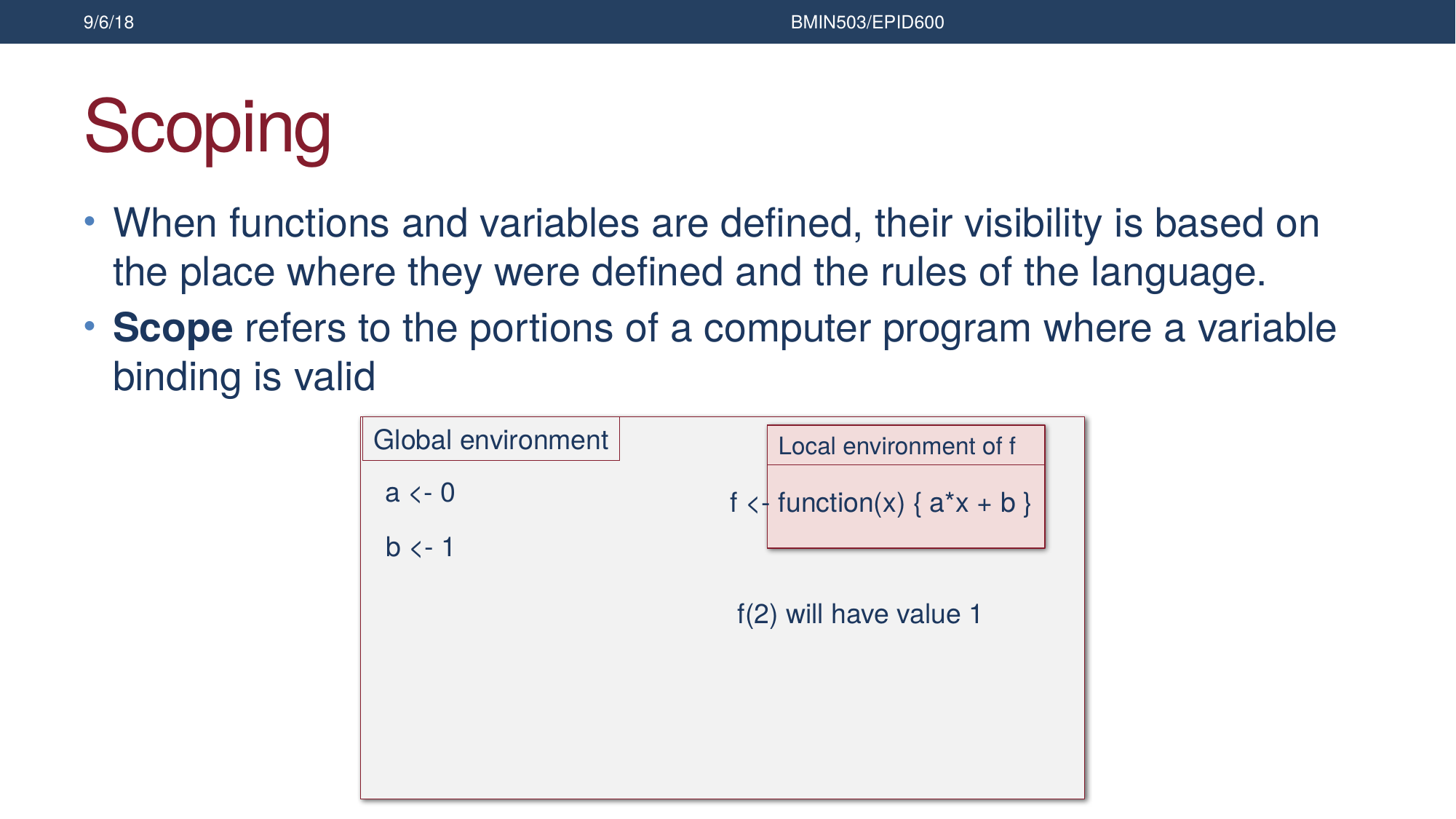

9/6/18
BMIN503/EPID600
# Scoping
When functions and variables are defined, their visibility is based on the place where they were defined and the rules of the language.
Scope refers to the portions of a computer program where a variable binding is valid

Global environment
Local environment of f

a <- 0
f <- function(x) { a*x + b }
b <- 1
f(2) will have value 1